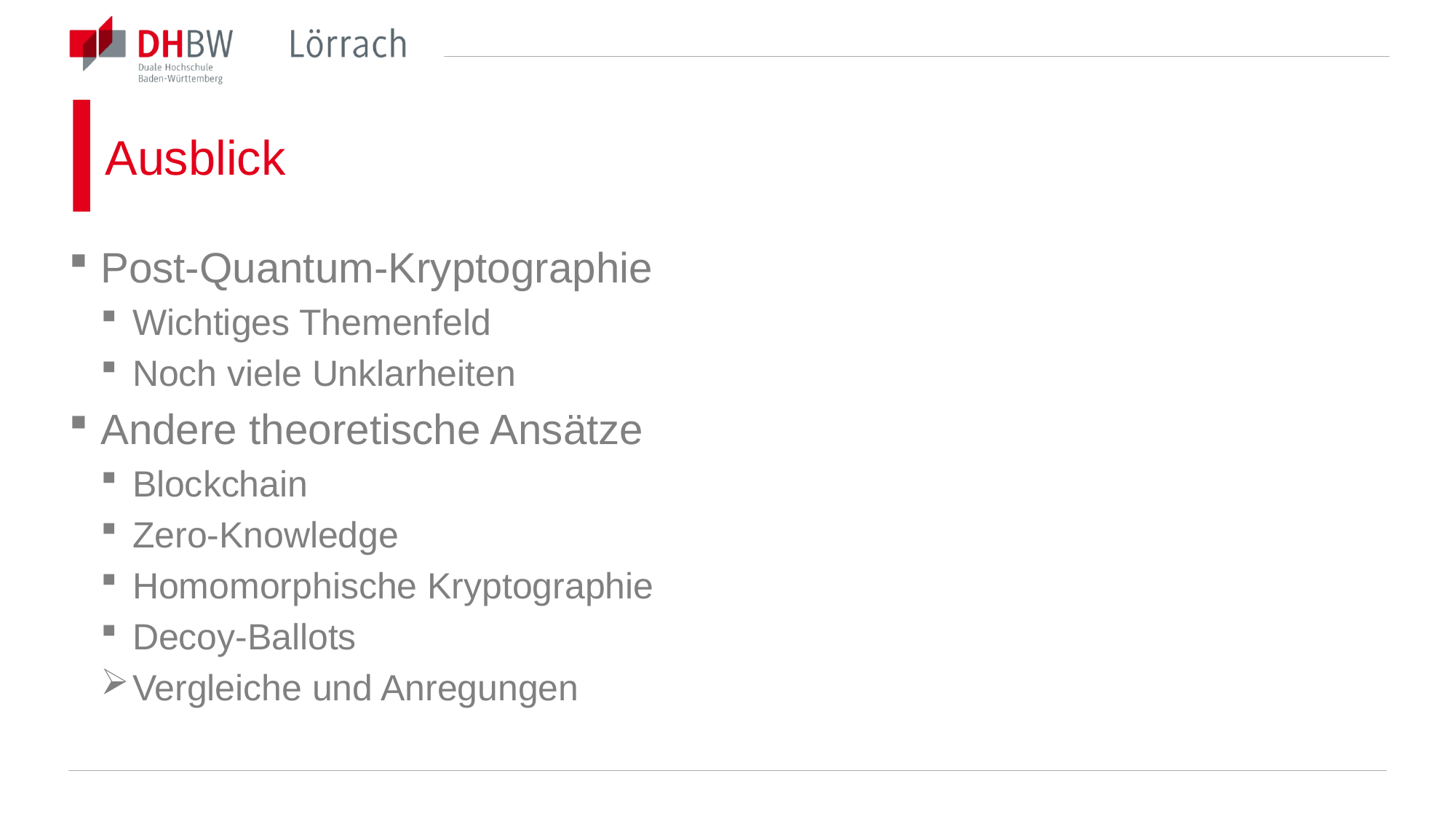

# Ausblick
Post-Quantum-Kryptographie
Wichtiges Themenfeld
Noch viele Unklarheiten
Andere theoretische Ansätze
Blockchain
Zero-Knowledge
Homomorphische Kryptographie
Decoy-Ballots
Vergleiche und Anregungen